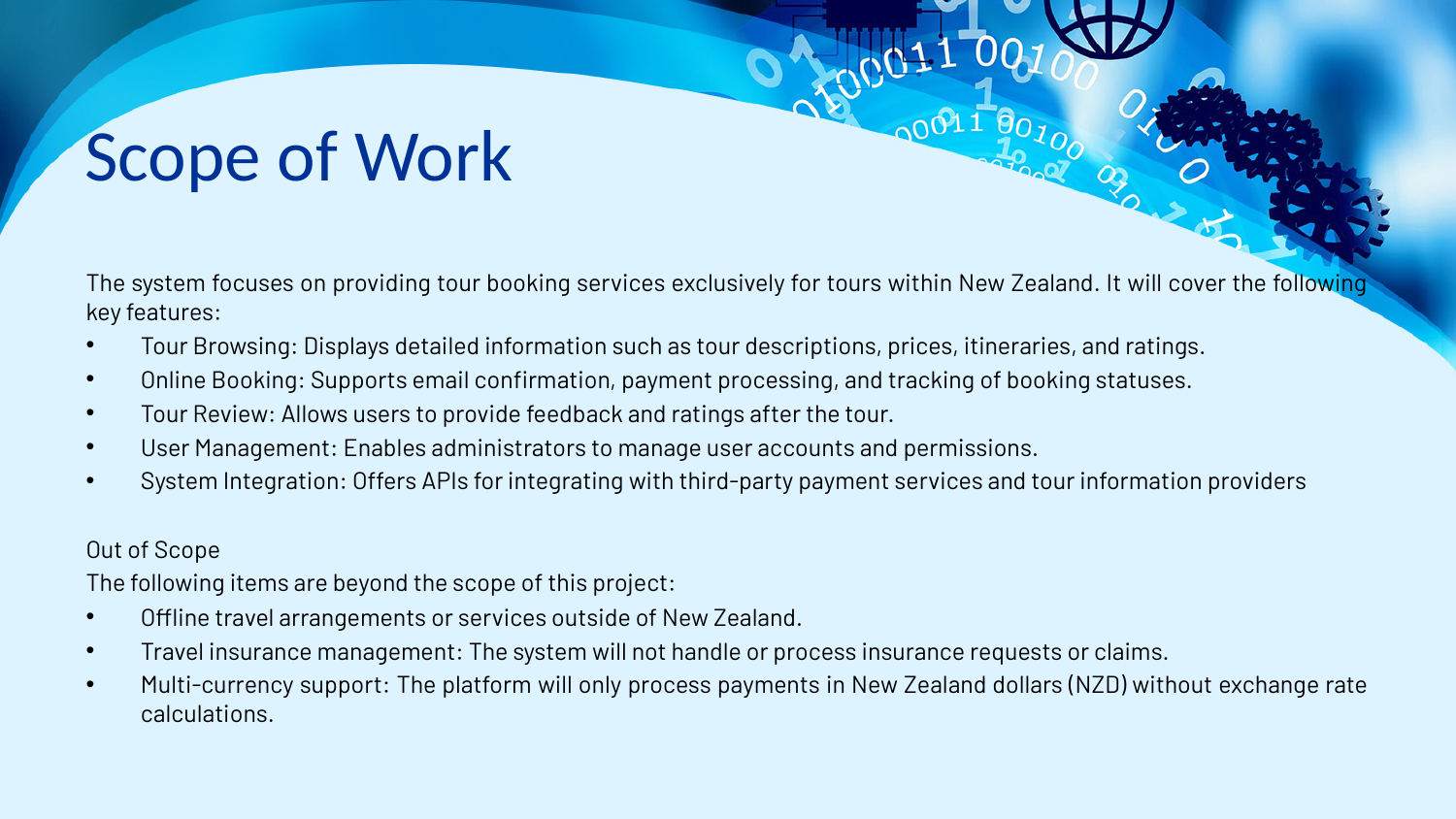

# Scope of Work
The system focuses on providing tour booking services exclusively for tours within New Zealand. It will cover the following key features:
Tour Browsing: Displays detailed information such as tour descriptions, prices, itineraries, and ratings.
Online Booking: Supports email confirmation, payment processing, and tracking of booking statuses.
Tour Review: Allows users to provide feedback and ratings after the tour.
User Management: Enables administrators to manage user accounts and permissions.
System Integration: Offers APIs for integrating with third-party payment services and tour information providers

Out of Scope
The following items are beyond the scope of this project:
Offline travel arrangements or services outside of New Zealand.
Travel insurance management: The system will not handle or process insurance requests or claims.
Multi-currency support: The platform will only process payments in New Zealand dollars (NZD) without exchange rate calculations.